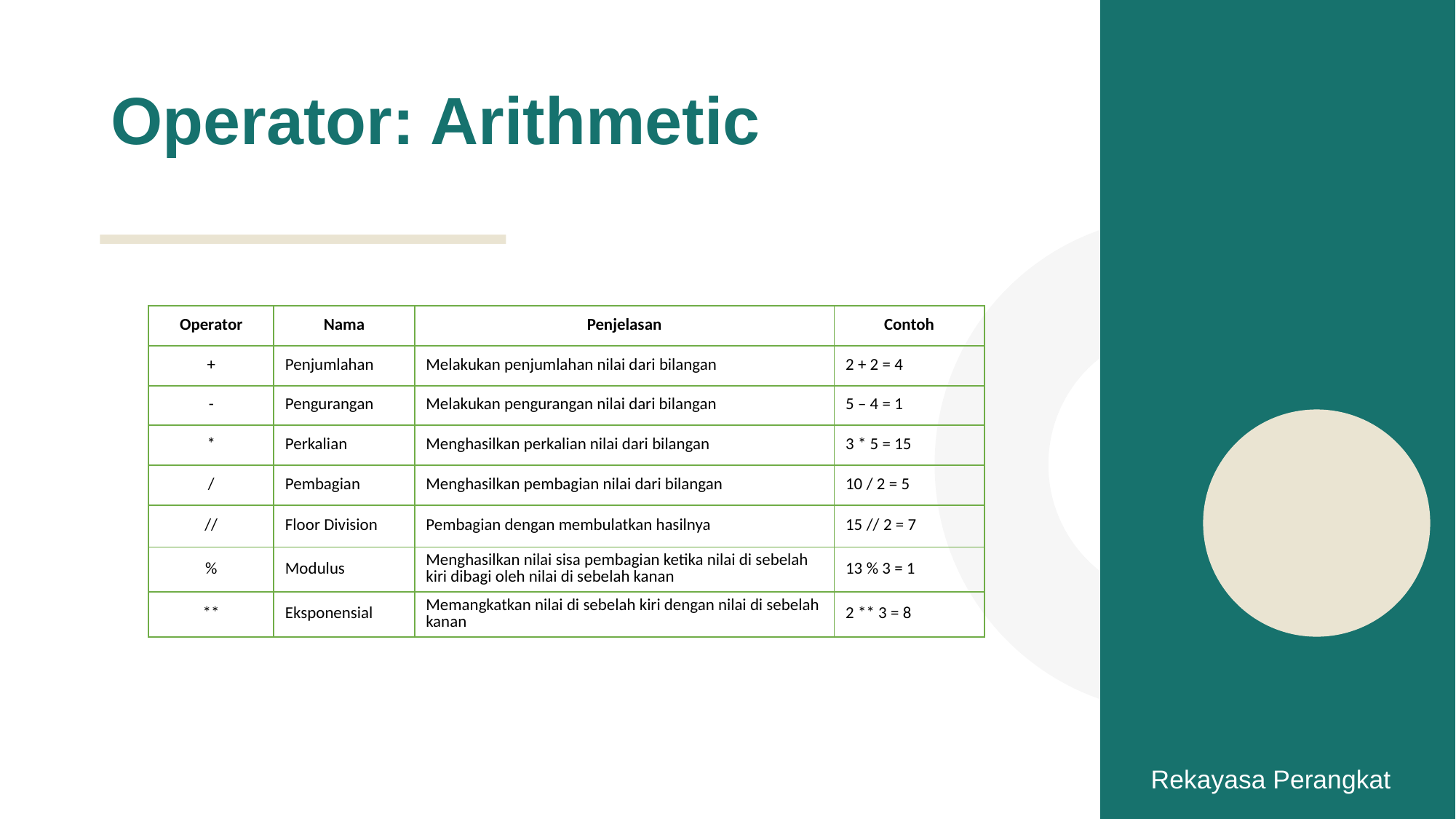

# Operator: Arithmetic
| Operator | Nama | Penjelasan | Contoh |
| --- | --- | --- | --- |
| + | Penjumlahan | Melakukan penjumlahan nilai dari bilangan | 2 + 2 = 4 |
| - | Pengurangan | Melakukan pengurangan nilai dari bilangan | 5 – 4 = 1 |
| \* | Perkalian | Menghasilkan perkalian nilai dari bilangan | 3 \* 5 = 15 |
| / | Pembagian | Menghasilkan pembagian nilai dari bilangan | 10 / 2 = 5 |
| // | Floor Division | Pembagian dengan membulatkan hasilnya | 15 // 2 = 7 |
| % | Modulus | Menghasilkan nilai sisa pembagian ketika nilai di sebelah kiri dibagi oleh nilai di sebelah kanan | 13 % 3 = 1 |
| \*\* | Eksponensial | Memangkatkan nilai di sebelah kiri dengan nilai di sebelah kanan | 2 \*\* 3 = 8 |